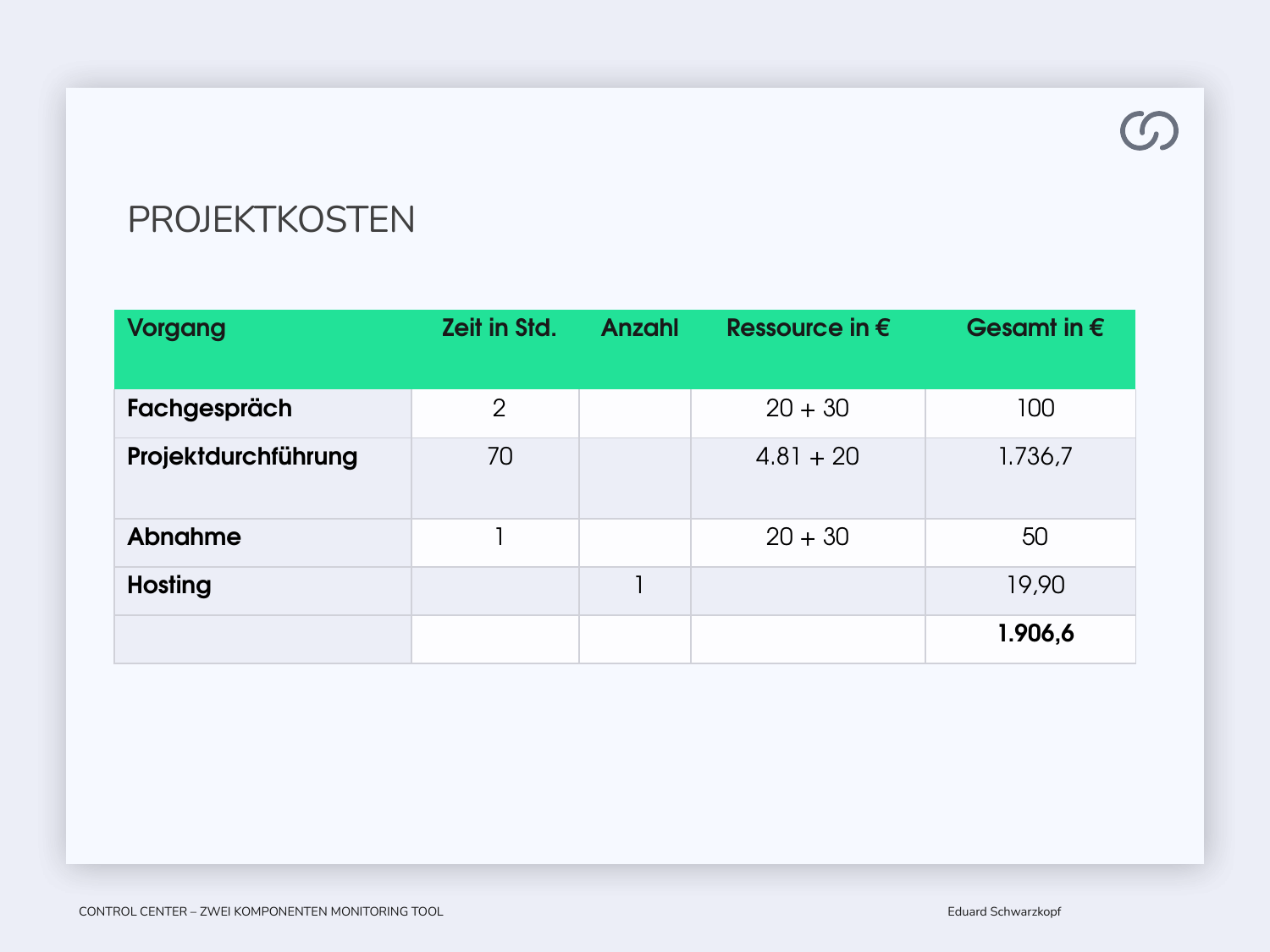

# Projektkosten
| Vorgang | Zeit in Std. | Anzahl | Ressource in € | Gesamt in € |
| --- | --- | --- | --- | --- |
| Fachgespräch | 2 |  | 20 + 30 | 100 |
| Projektdurchführung | 70 |  | 4.81 + 20 | 1.736,7 |
| Abnahme | 1 |  | 20 + 30 | 50 |
| Hosting |  | 1 |  | 19,90 |
|  |  |  |  | 1.906,6 |
Control Center – zwei komponenten Monitoring Tool
Eduard Schwarzkopf
10